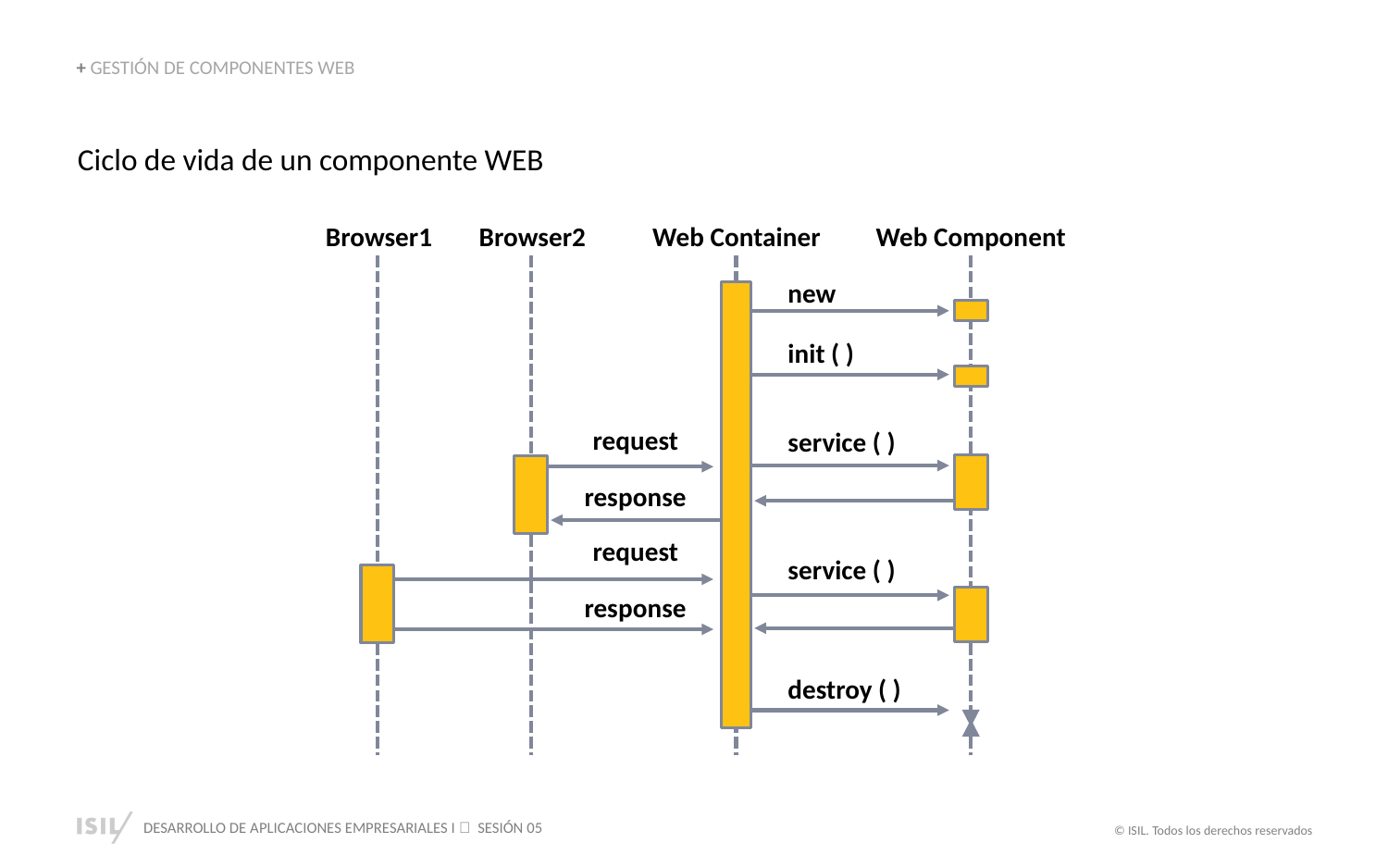

+ GESTIÓN DE COMPONENTES WEB
Ciclo de vida de un componente WEB
Browser1
Browser2
Web Container
Web Component
new

init ( )

request
service ( )

response
request
service ( )

response
destroy ( )